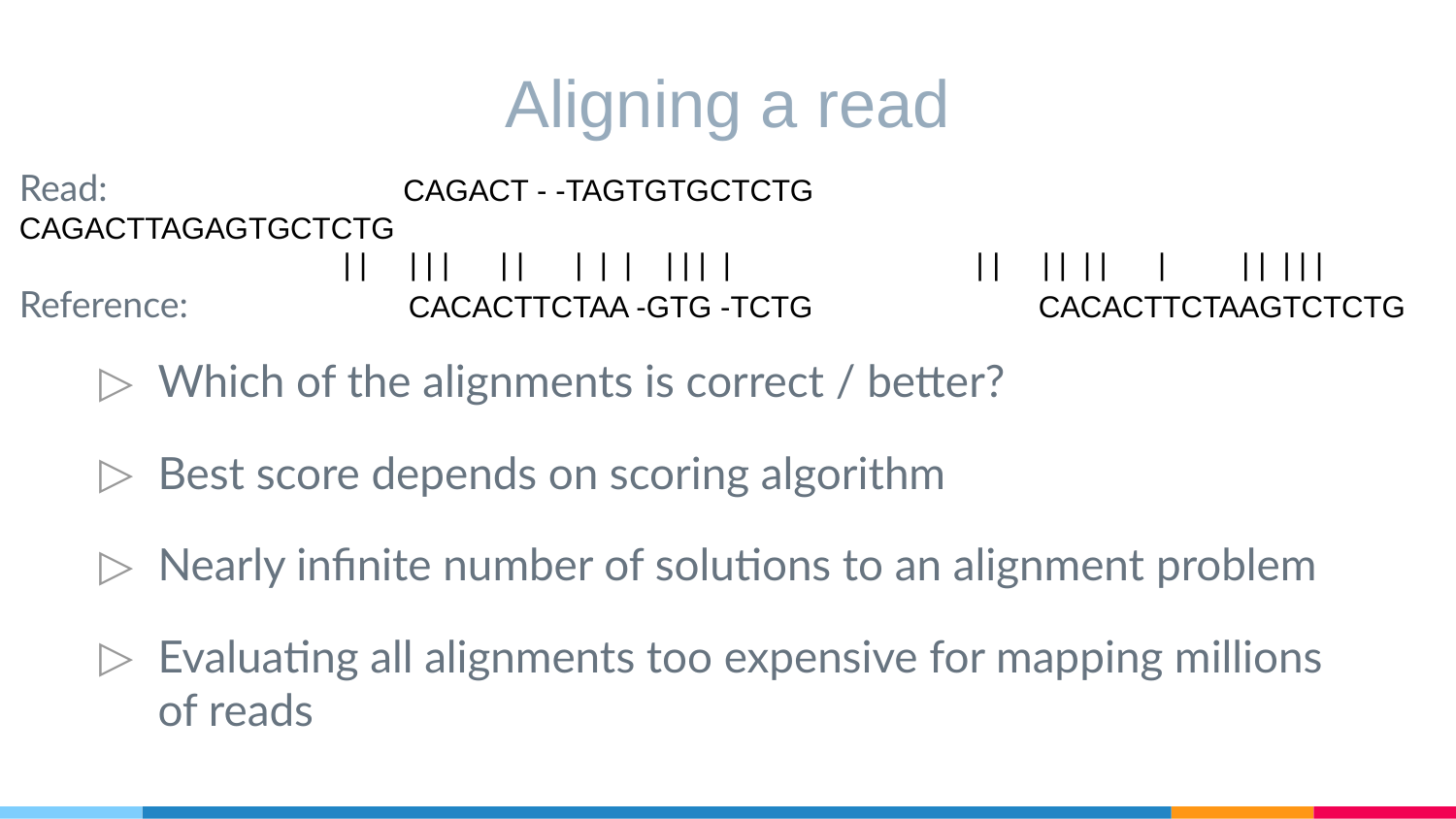

Aligning a read
Read:      	   	   CGCCAGACT - -TAGTGTGCTCTG				CAGACTTAGAGTGCTCTG
                     | |     | | |      | |      |  |  |    | | |  |                             | |     | |  | |      |         | |  | | |
Reference:	ATAAGCACACTTCTAA -GTG -TCTGGGTGC      	CACACTTCTAAGTCTCTG
Which of the alignments is correct / better?
Best score depends on scoring algorithm
Nearly infinite number of solutions to an alignment problem
Evaluating all alignments too expensive for mapping millions of reads